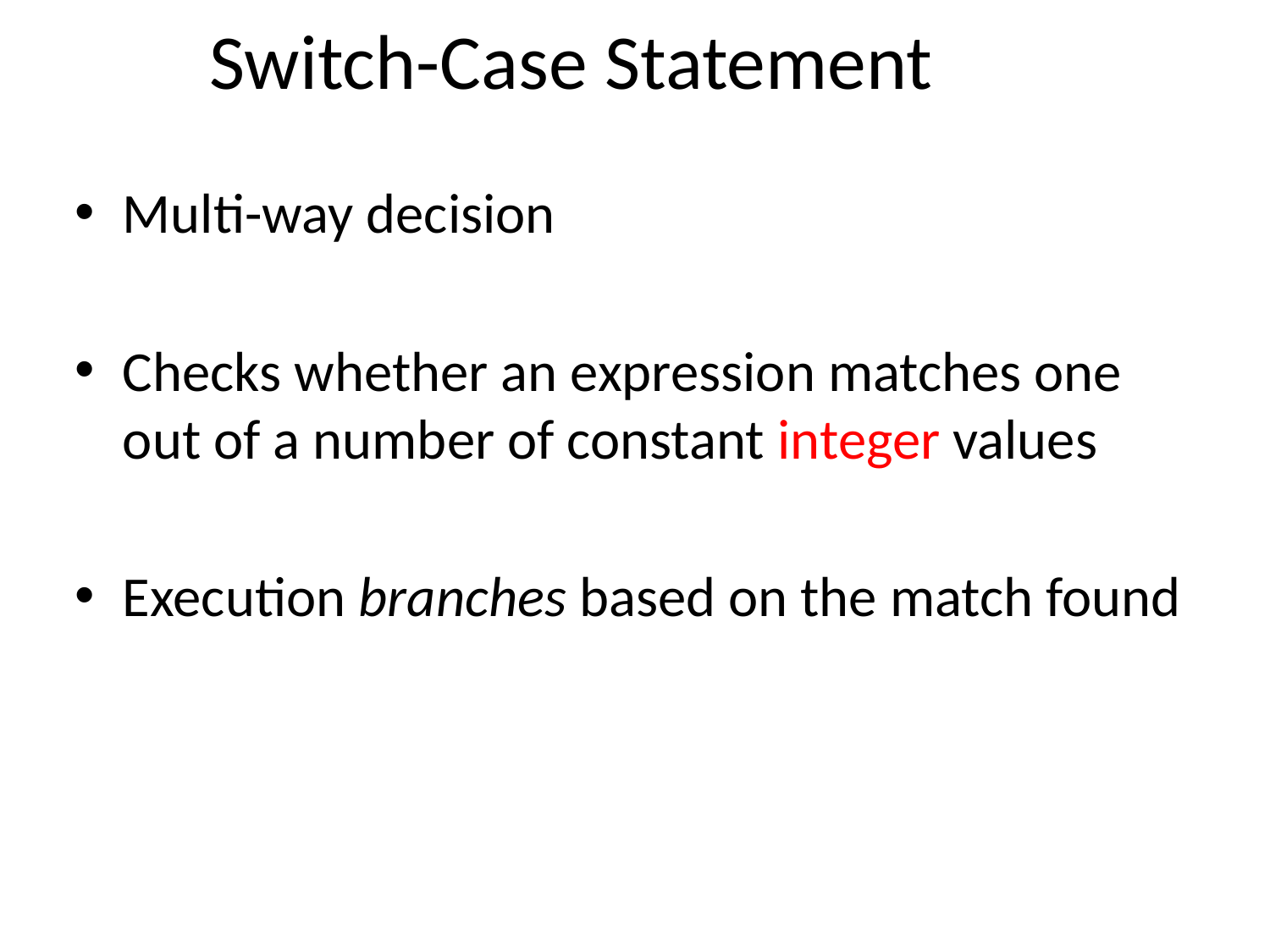

Switch-Case Statement
Multi-way decision

Checks whether an expression matches one out of a number of constant integer values

Execution branches based on the match found